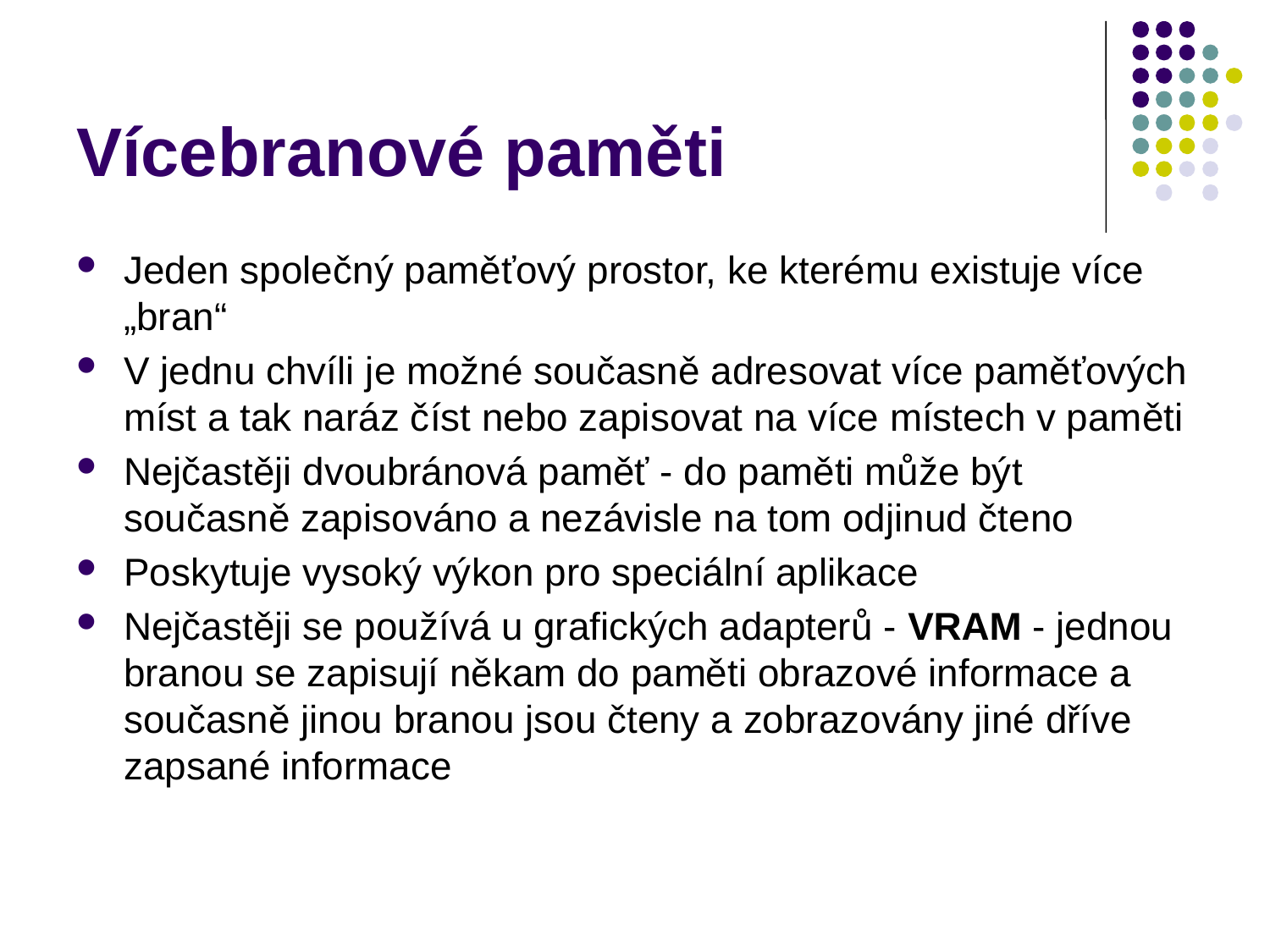

# Vícebranové paměti
Jeden společný paměťový prostor, ke kterému existuje více „bran“
V jednu chvíli je možné současně adresovat více paměťových míst a tak naráz číst nebo zapisovat na více místech v paměti
Nejčastěji dvoubránová paměť - do paměti může být současně zapisováno a nezávisle na tom odjinud čteno
Poskytuje vysoký výkon pro speciální aplikace
Nejčastěji se používá u grafických adapterů - VRAM - jednou branou se zapisují někam do paměti obrazové informace a současně jinou branou jsou čteny a zobrazovány jiné dříve zapsané informace